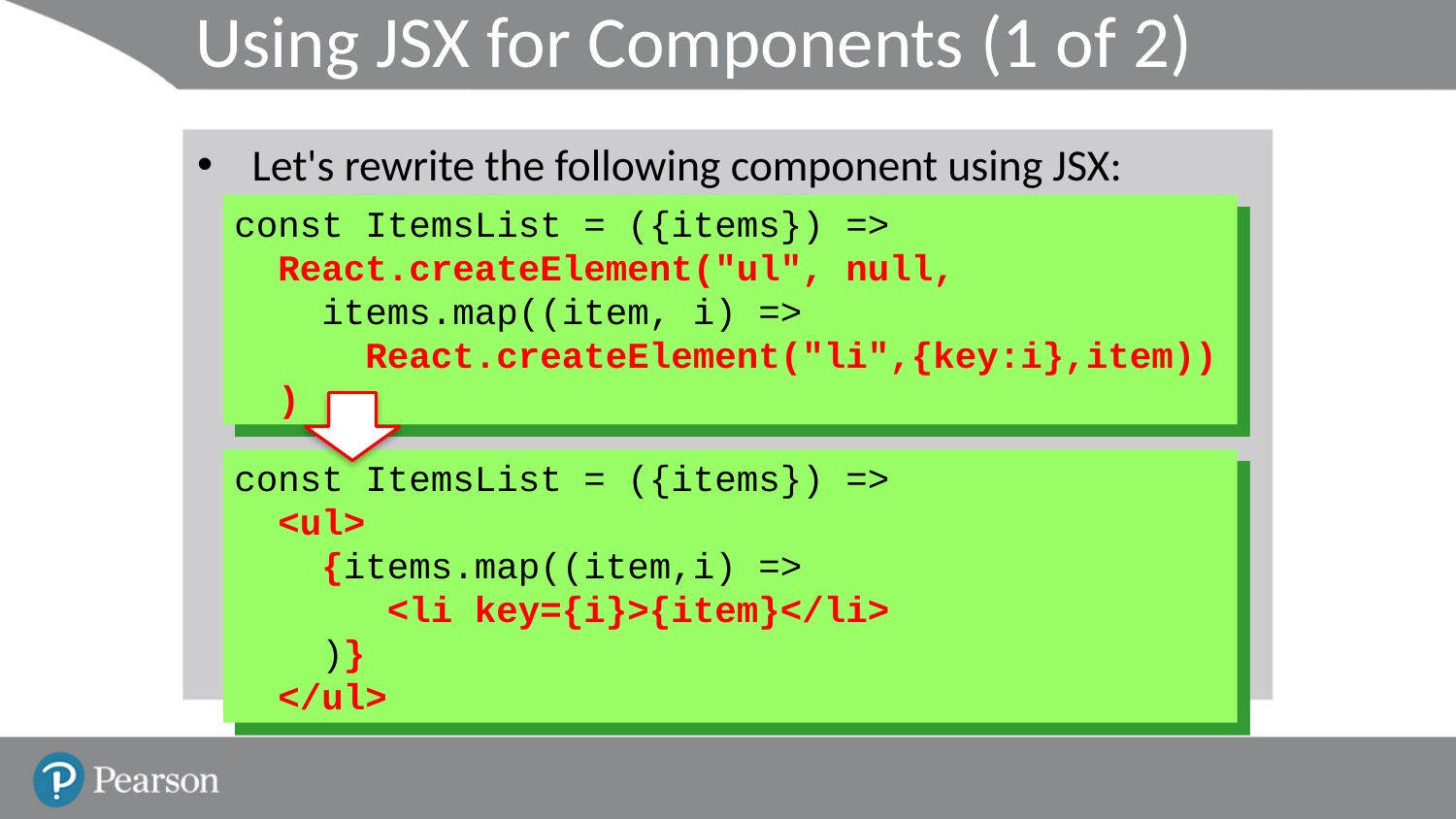

# Using JSX for Components (1 of 2)
Let's rewrite the following component using JSX:

const ItemsList = ({items}) =>
  React.createElement("ul", null,
    items.map((item, i) =>
      React.createElement("li",{key:i},item))
  )

const ItemsList = ({items}) =>
  <ul>
    {items.map((item,i) =>
       <li key={i}>{item}</li>
    )}
  </ul>